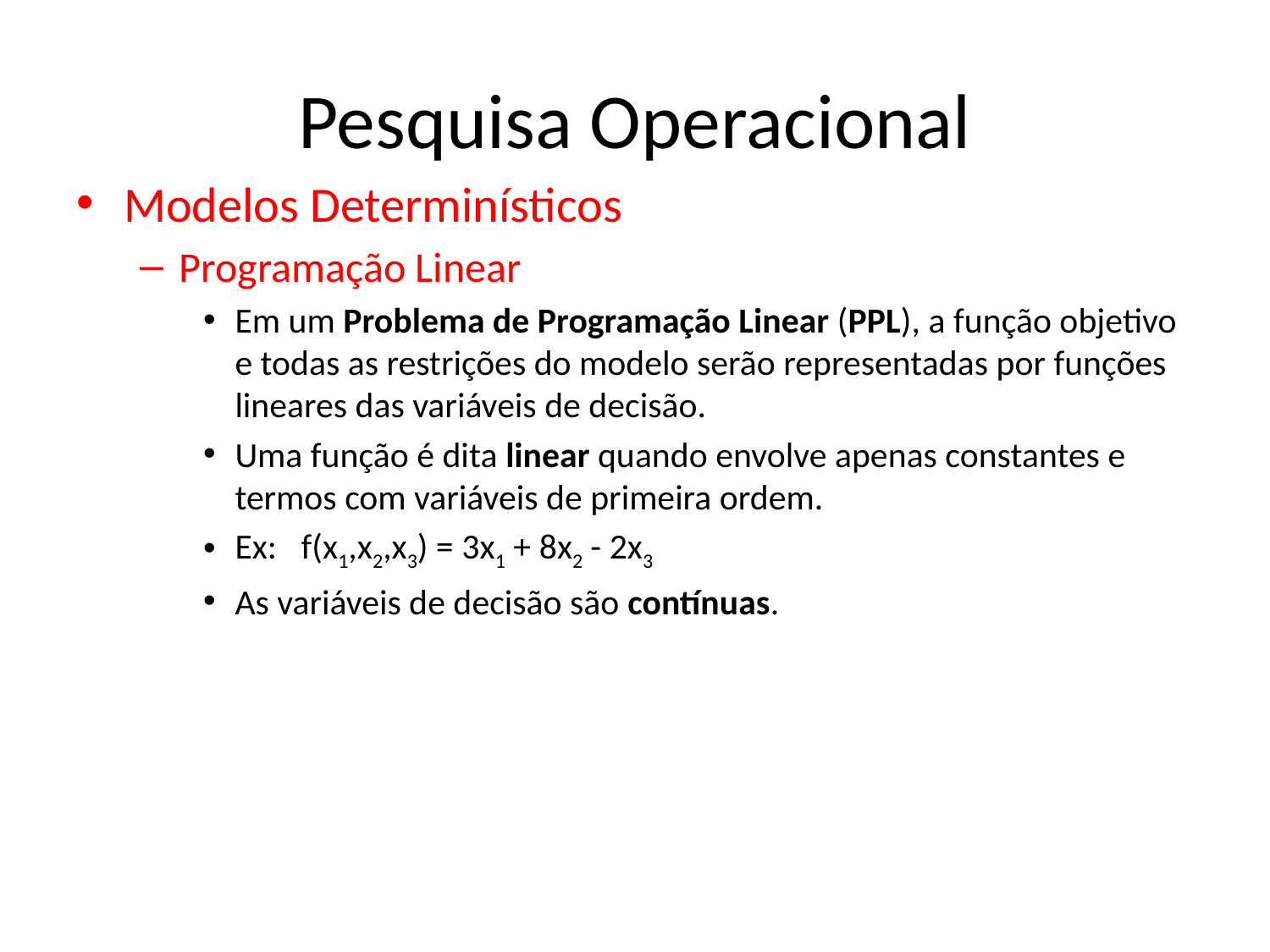

# Pesquisa Operacional
Modelos Determinísticos
Programação Linear
Em um Problema de Programação Linear (PPL), a função objetivo e todas as restrições do modelo serão representadas por funções lineares das variáveis de decisão.
Uma função é dita linear quando envolve apenas constantes e termos com variáveis de primeira ordem.
Ex:   f(x1,x2,x3) = 3x1 + 8x2 - 2x3
As variáveis de decisão são contínuas.